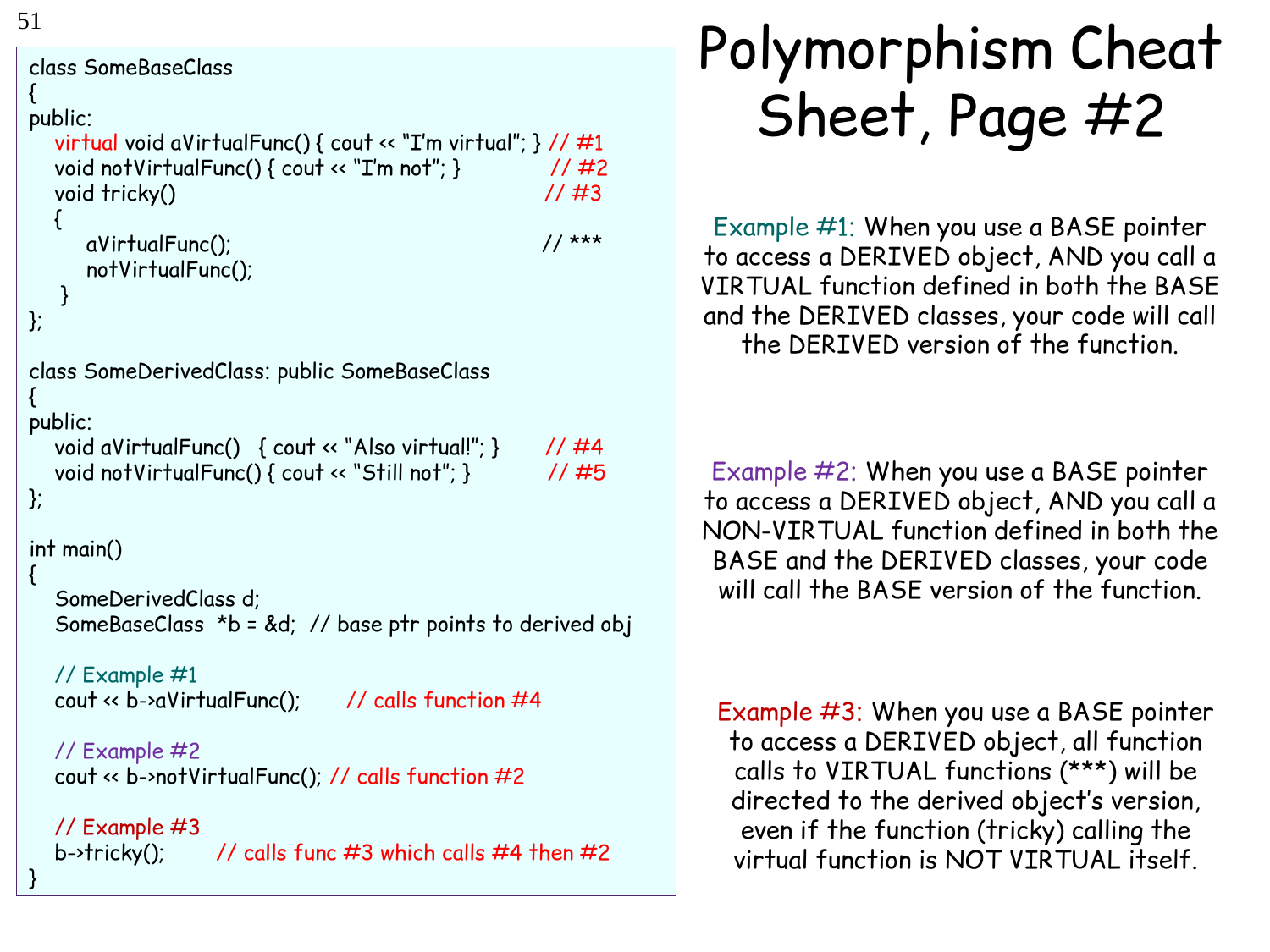

# Polymorphism Cheat Sheet, Page #2
51
class SomeBaseClass
{
public:
    virtual void aVirtualFunc() { cout << “I’m virtual”; } // #1
    void notVirtualFunc() { cout << “I’m not”; }              // #2
    void tricky()                                                          // #3
    {
         aVirtualFunc();                                                 // ***
         notVirtualFunc();
     }
};

class SomeDerivedClass: public SomeBaseClass
{
public:
    void aVirtualFunc()   { cout << “Also virtual!”; }       // #4
    void notVirtualFunc() { cout << “Still not”; }            // #5
};

int main()
{
    SomeDerivedClass d;
    SomeBaseClass  *b = &d;  // base ptr points to derived obj

    // Example #1
    cout << b->aVirtualFunc();       // calls function #4

    // Example #2
    cout << b->notVirtualFunc(); // calls function #2

    // Example #3
    b->tricky();        // calls func #3 which calls #4 then #2
}
Example #1: When you use a BASE pointer to access a DERIVED object, AND you call a VIRTUAL function defined in both the BASE and the DERIVED classes, your code will call the DERIVED version of the function.
Example #2: When you use a BASE pointer to access a DERIVED object, AND you call a NON-VIRTUAL function defined in both the BASE and the DERIVED classes, your code will call the BASE version of the function.
Example #3: When you use a BASE pointer to access a DERIVED object, all function calls to VIRTUAL functions (***) will be directed to the derived object’s version, even if the function (tricky) calling the virtual function is NOT VIRTUAL itself.